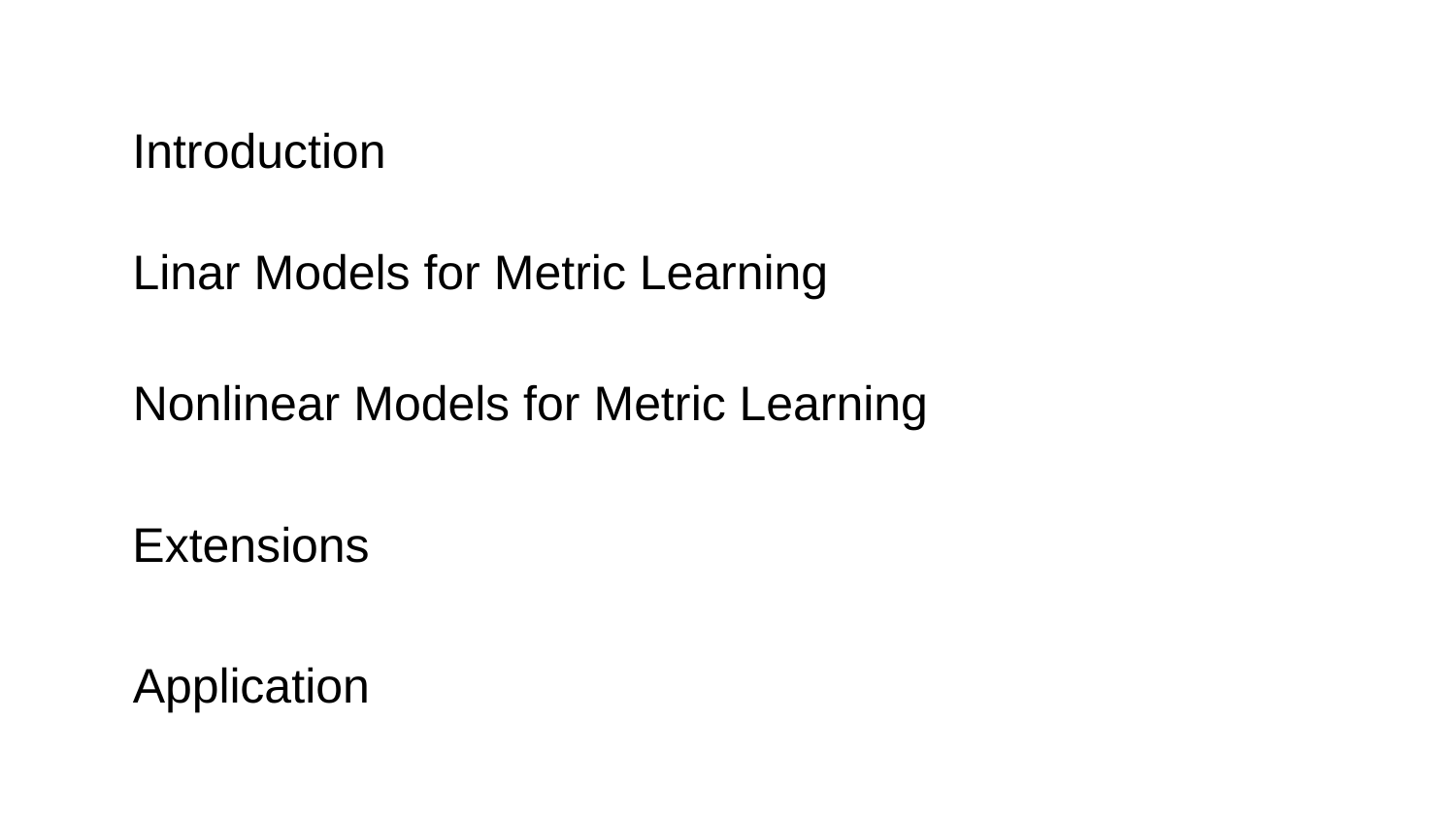

Introduction
Linar Models for Metric Learning
Nonlinear Models for Metric Learning
Extensions
Application